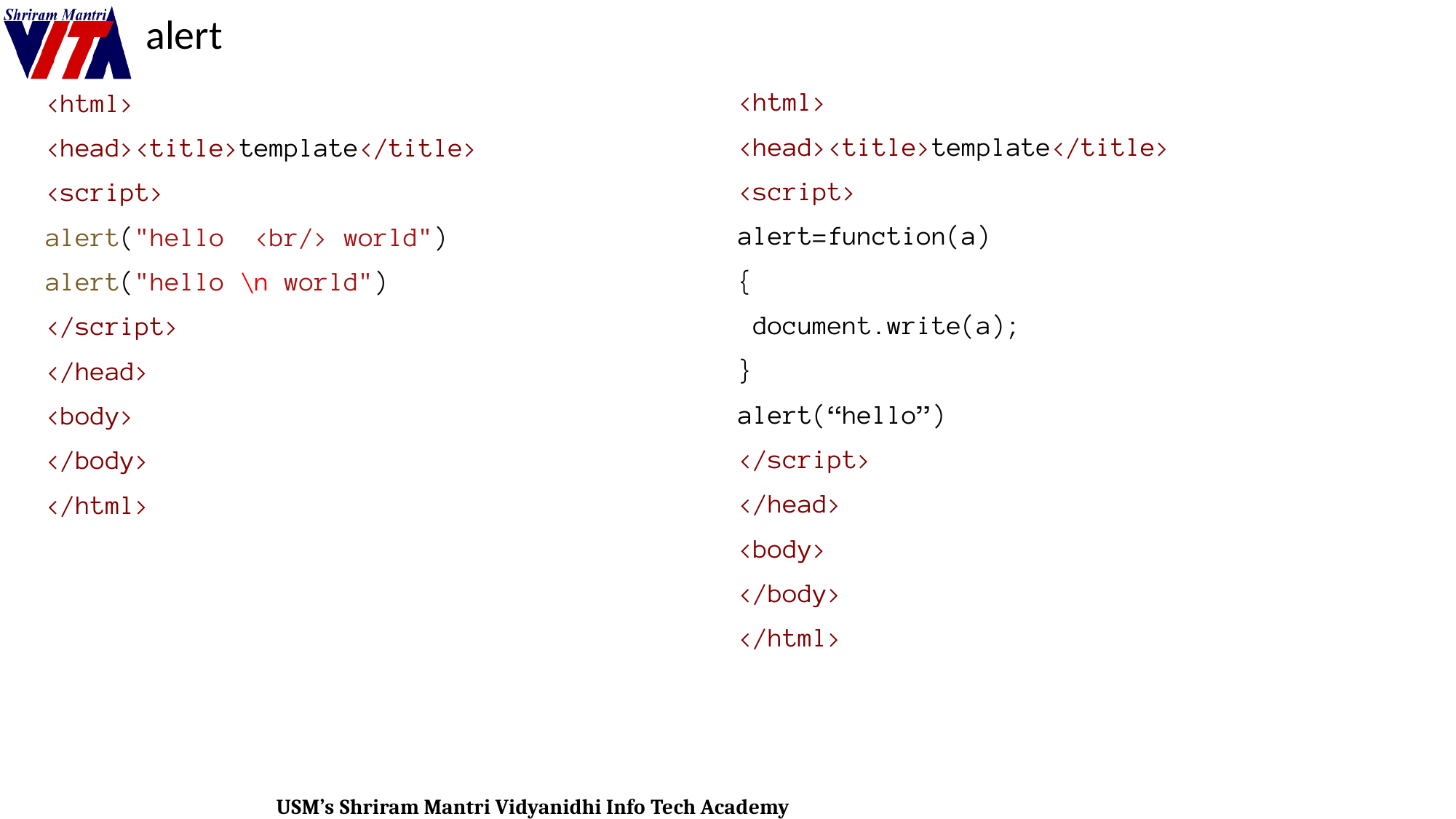

# alert
<html>
<head><title>template</title>
<script>
alert=function(a)
{
 document.write(a);
}
alert(“hello”)
</script>
</head>
<body>
</body>
</html>

<html>
<head><title>template</title>
<script>
alert("hello  <br/> world")
alert("hello \n world")
</script>
</head>
<body>
</body>
</html>